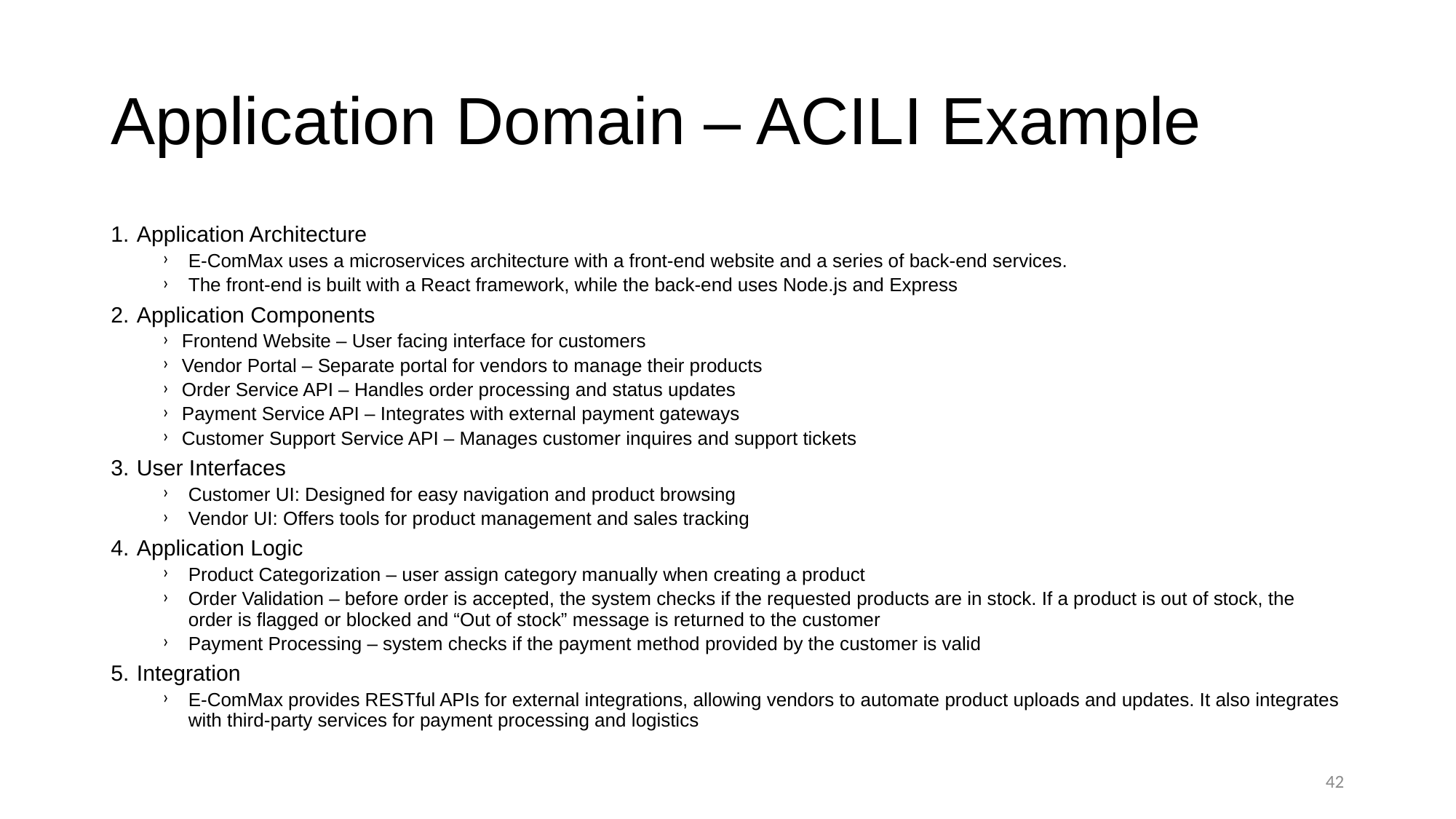

# Application Domain – ACILI Example
Application Architecture
E-ComMax uses a microservices architecture with a front-end website and a series of back-end services.
The front-end is built with a React framework, while the back-end uses Node.js and Express
Application Components
Frontend Website – User facing interface for customers
Vendor Portal – Separate portal for vendors to manage their products
Order Service API – Handles order processing and status updates
Payment Service API – Integrates with external payment gateways
Customer Support Service API – Manages customer inquires and support tickets
User Interfaces
Customer UI: Designed for easy navigation and product browsing
Vendor UI: Offers tools for product management and sales tracking
Application Logic
Product Categorization – user assign category manually when creating a product
Order Validation – before order is accepted, the system checks if the requested products are in stock. If a product is out of stock, the order is flagged or blocked and “Out of stock” message is returned to the customer
Payment Processing – system checks if the payment method provided by the customer is valid
Integration
E-ComMax provides RESTful APIs for external integrations, allowing vendors to automate product uploads and updates. It also integrates with third-party services for payment processing and logistics
42